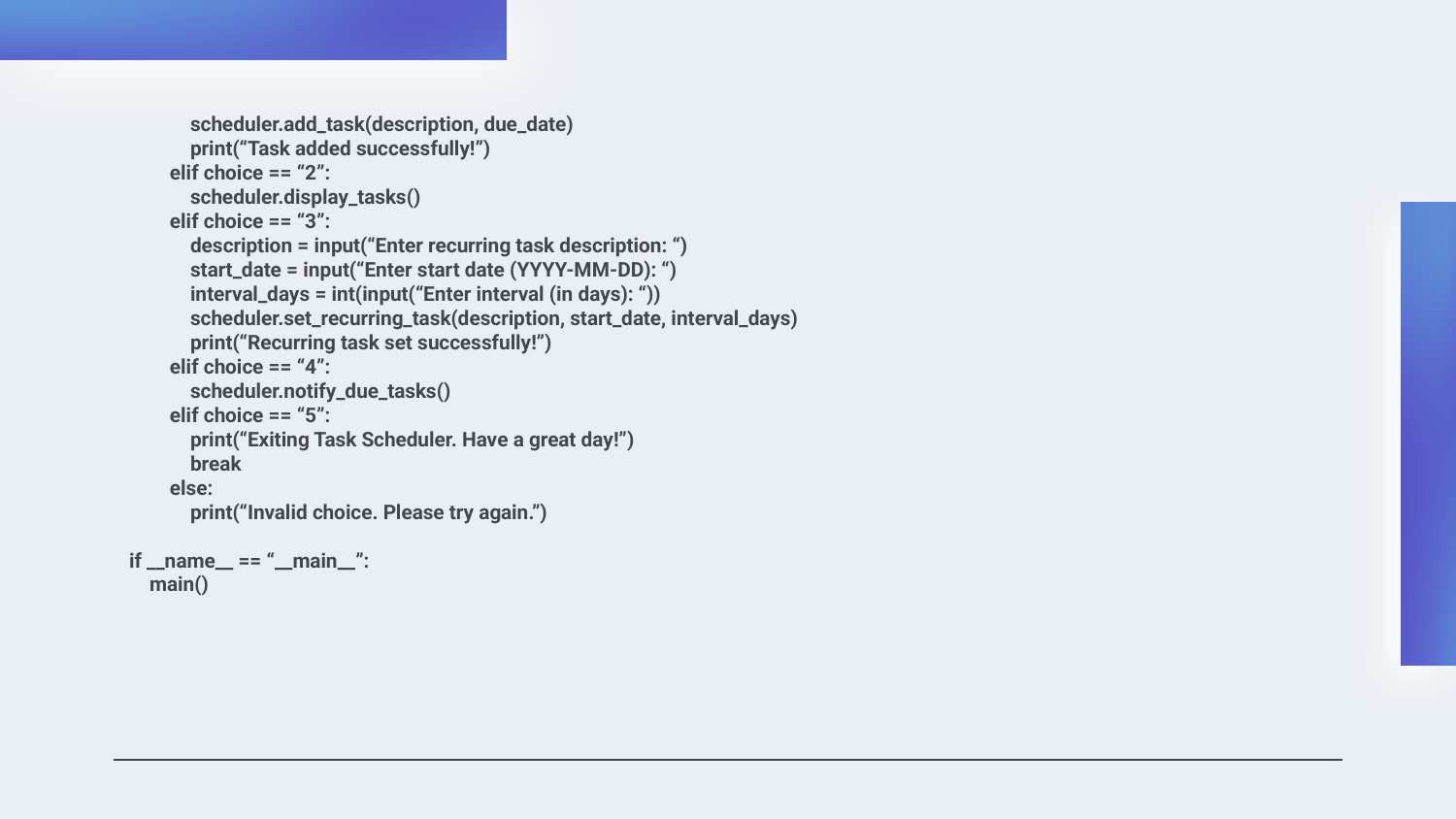

scheduler.add_task(description, due_date)
            print(“Task added successfully!”)
        elif choice == “2”:
            scheduler.display_tasks()
        elif choice == “3”:
            description = input(“Enter recurring task description: “)
            start_date = input(“Enter start date (YYYY-MM-DD): “)
            interval_days = int(input(“Enter interval (in days): “))
            scheduler.set_recurring_task(description, start_date, interval_days)
            print(“Recurring task set successfully!”)
        elif choice == “4”:
            scheduler.notify_due_tasks()
        elif choice == “5”:
            print(“Exiting Task Scheduler. Have a great day!”)
            break
        else:
            print(“Invalid choice. Please try again.”)

if __name__ == “__main__”:
    main()